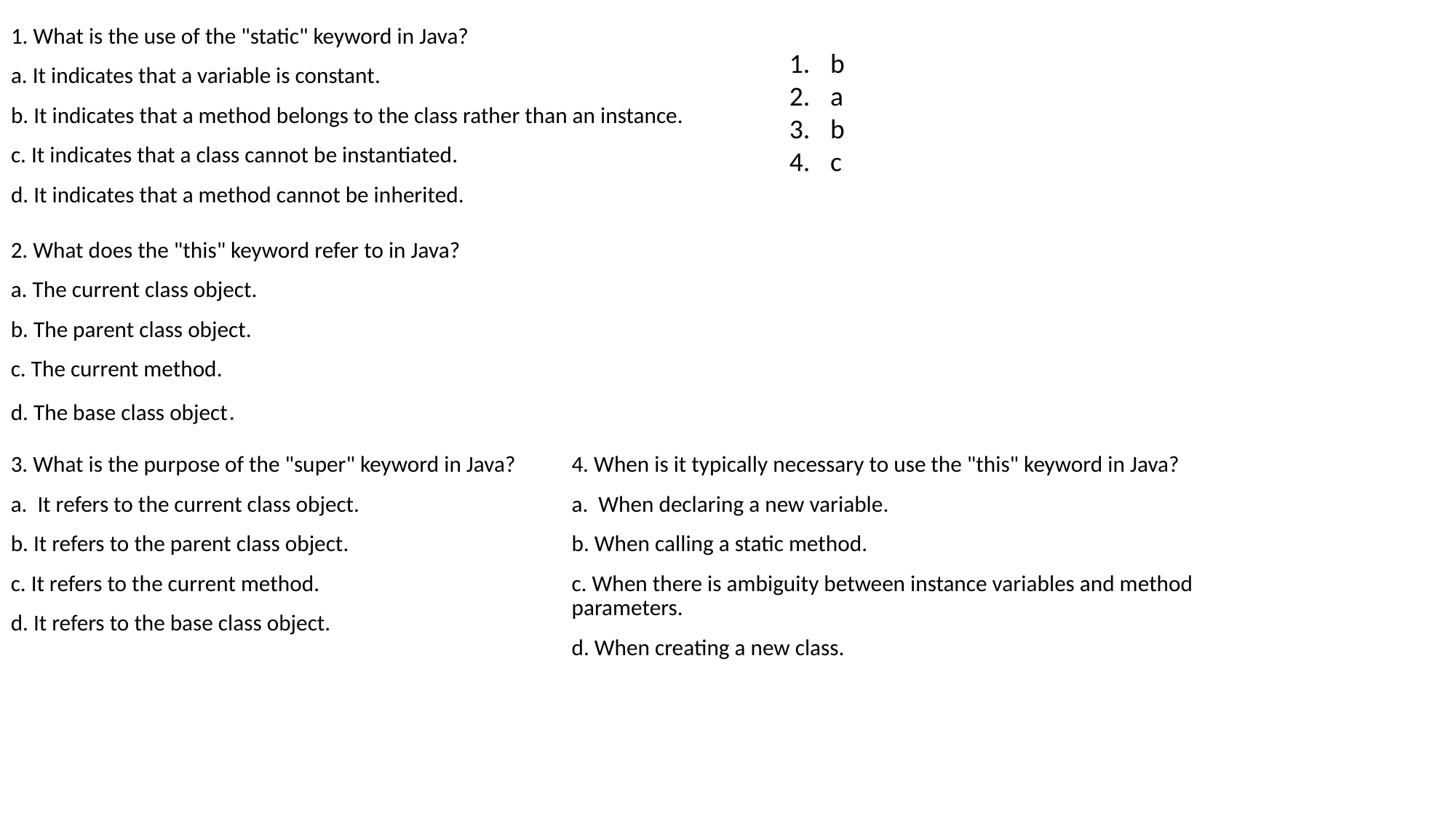

1. What is the use of the "static" keyword in Java?
a. It indicates that a variable is constant.
b. It indicates that a method belongs to the class rather than an instance.
c. It indicates that a class cannot be instantiated.
d. It indicates that a method cannot be inherited.
b
a
b
c

2. What does the "this" keyword refer to in Java?
a. The current class object.
b. The parent class object.
c. The current method.
d. The base class object.
3. What is the purpose of the "super" keyword in Java?
a.  It refers to the current class object.
b. It refers to the parent class object.
c. It refers to the current method.
d. It refers to the base class object.
4. When is it typically necessary to use the "this" keyword in Java?
a.  When declaring a new variable.
b. When calling a static method.
c. When there is ambiguity between instance variables and method parameters.
d. When creating a new class.